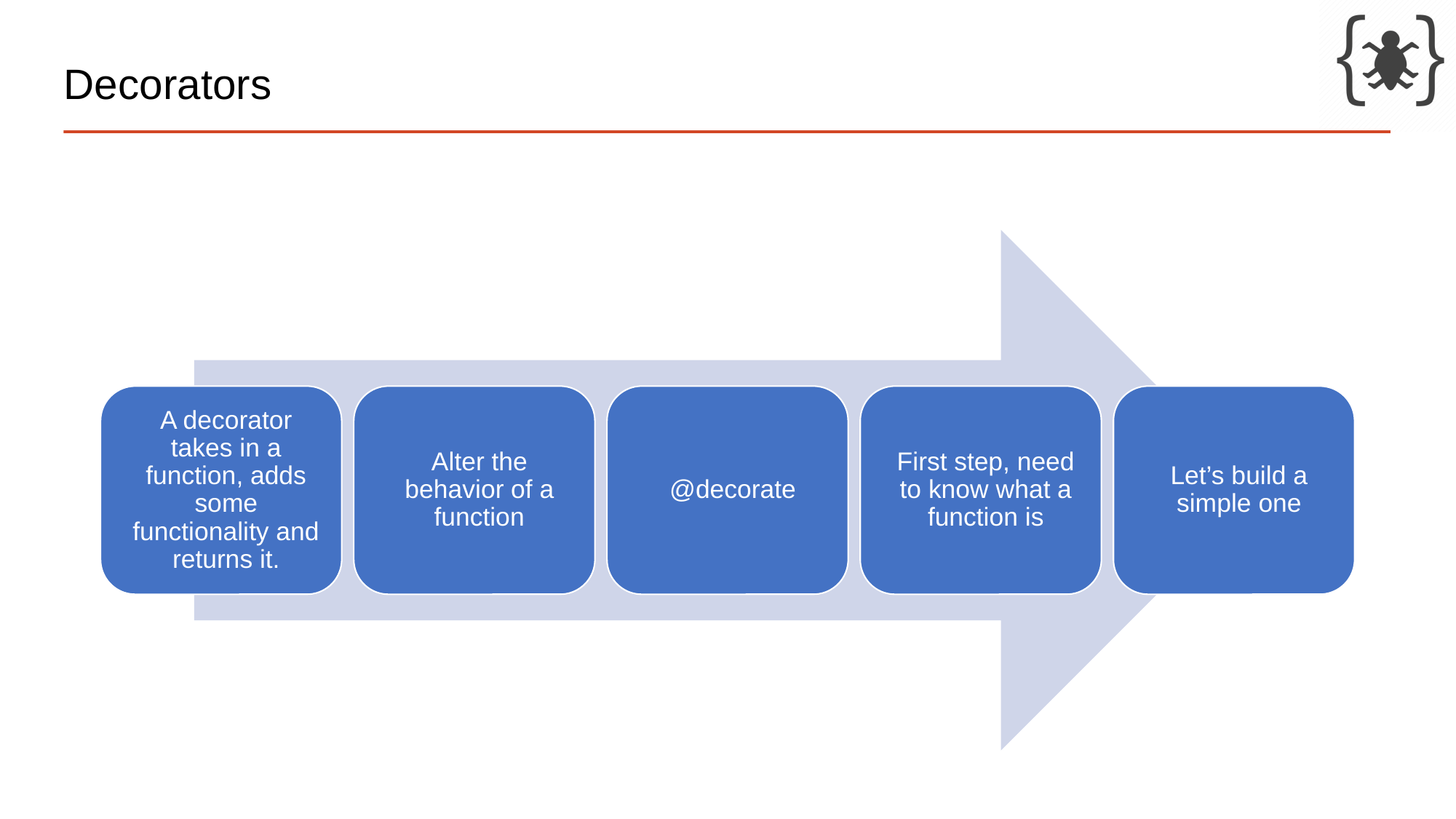

# Decorators
A decorator takes in a function, adds some functionality and returns it.
Alter the behavior of a function
@decorate
First step, need to know what a function is
Let’s build a simple one